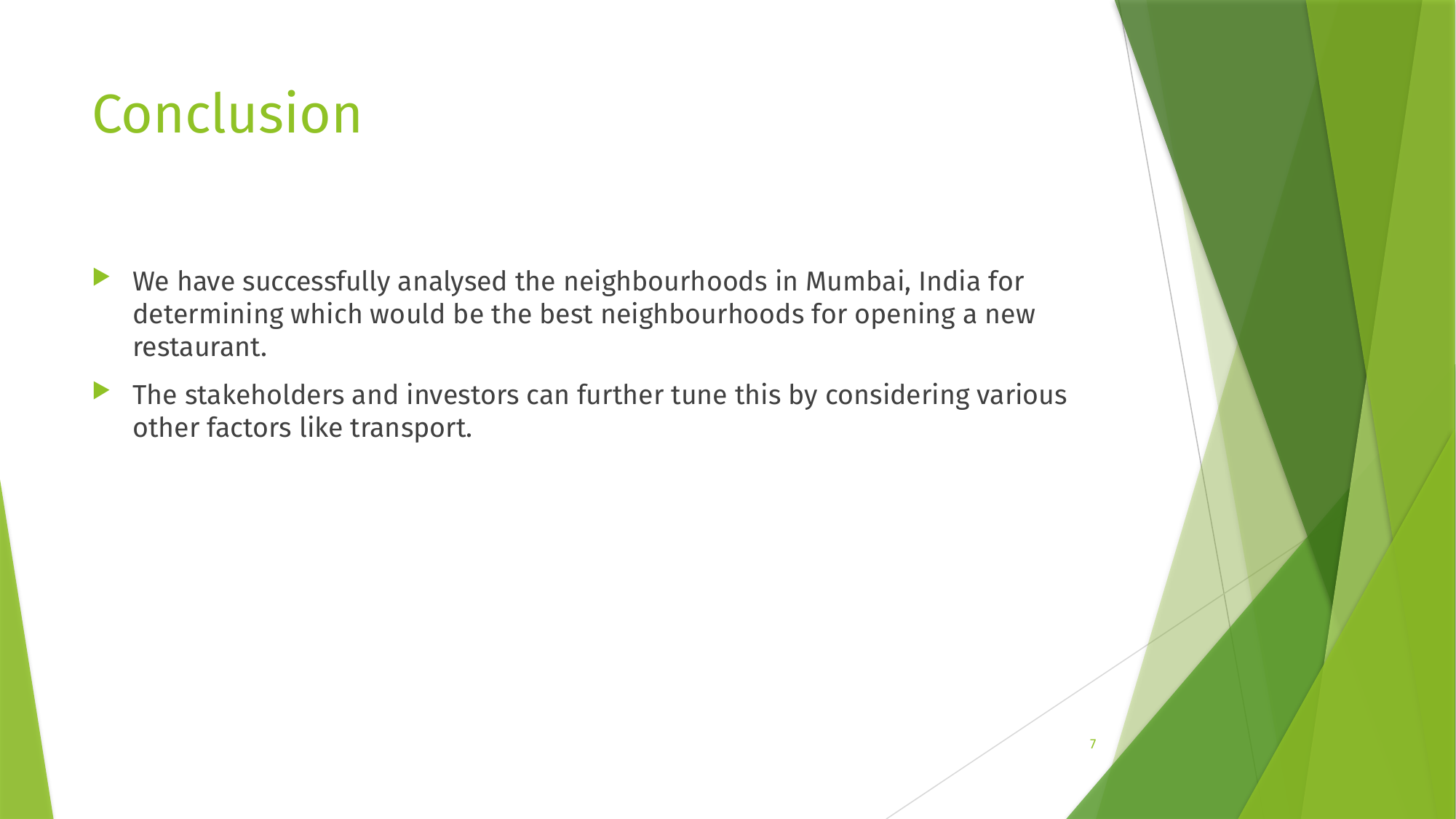

# Conclusion
We have successfully analysed the neighbourhoods in Mumbai, India for determining which would be the best neighbourhoods for opening a new restaurant.
The stakeholders and investors can further tune this by considering various other factors like transport.
7